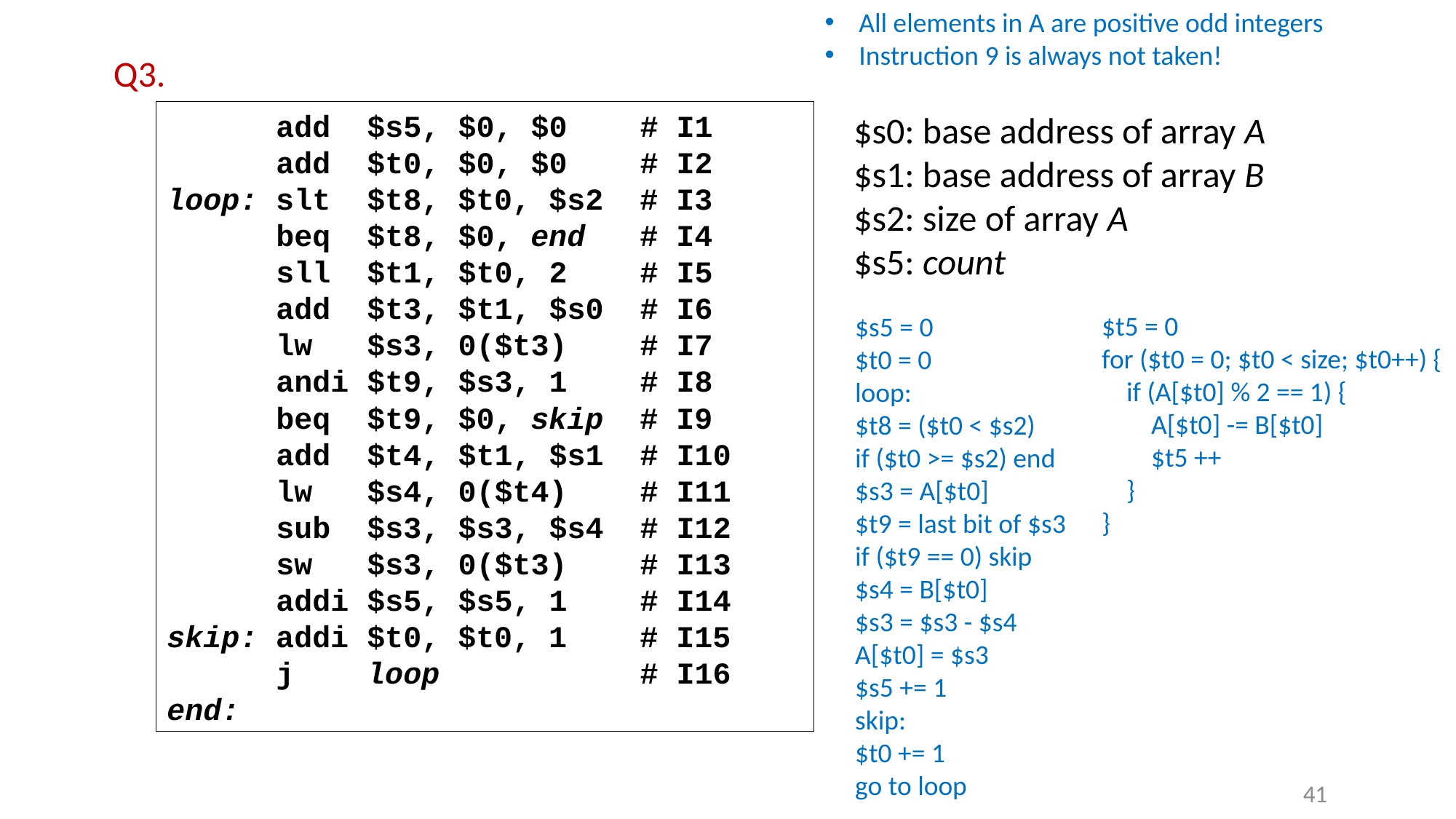

All elements in A are positive odd integers
Instruction 9 is always not taken!
Q3.
      add  $s5, $0, $0    # I1
      add  $t0, $0, $0    # I2
loop: slt  $t8, $t0, $s2  # I3
      beq  $t8, $0, end   # I4
      sll  $t1, $t0, 2    # I5
      add  $t3, $t1, $s0  # I6
      lw   $s3, 0($t3)    # I7
      andi $t9, $s3, 1    # I8
      beq  $t9, $0, skip  # I9
      add  $t4, $t1, $s1  # I10
      lw   $s4, 0($t4)    # I11
      sub  $s3, $s3, $s4  # I12
      sw   $s3, 0($t3)    # I13
      addi $s5, $s5, 1    # I14
skip: addi $t0, $t0, 1    # I15
      j    loop           # I16
end:
$s0: base address of array A
$s1: base address of array B
$s2: size of array A
$s5: count
$t5 = 0
for ($t0 = 0; $t0 < size; $t0++) {
    if (A[$t0] % 2 == 1) {
        A[$t0] -= B[$t0]
        $t5 ++
    }
}
$s5 = 0
$t0 = 0
loop:
$t8 = ($t0 < $s2)
if ($t0 >= $s2) end
$s3 = A[$t0]
$t9 = last bit of $s3
if ($t9 == 0) skip
$s4 = B[$t0]
$s3 = $s3 - $s4
A[$t0] = $s3
$s5 += 1
skip:
$t0 += 1
go to loop
41